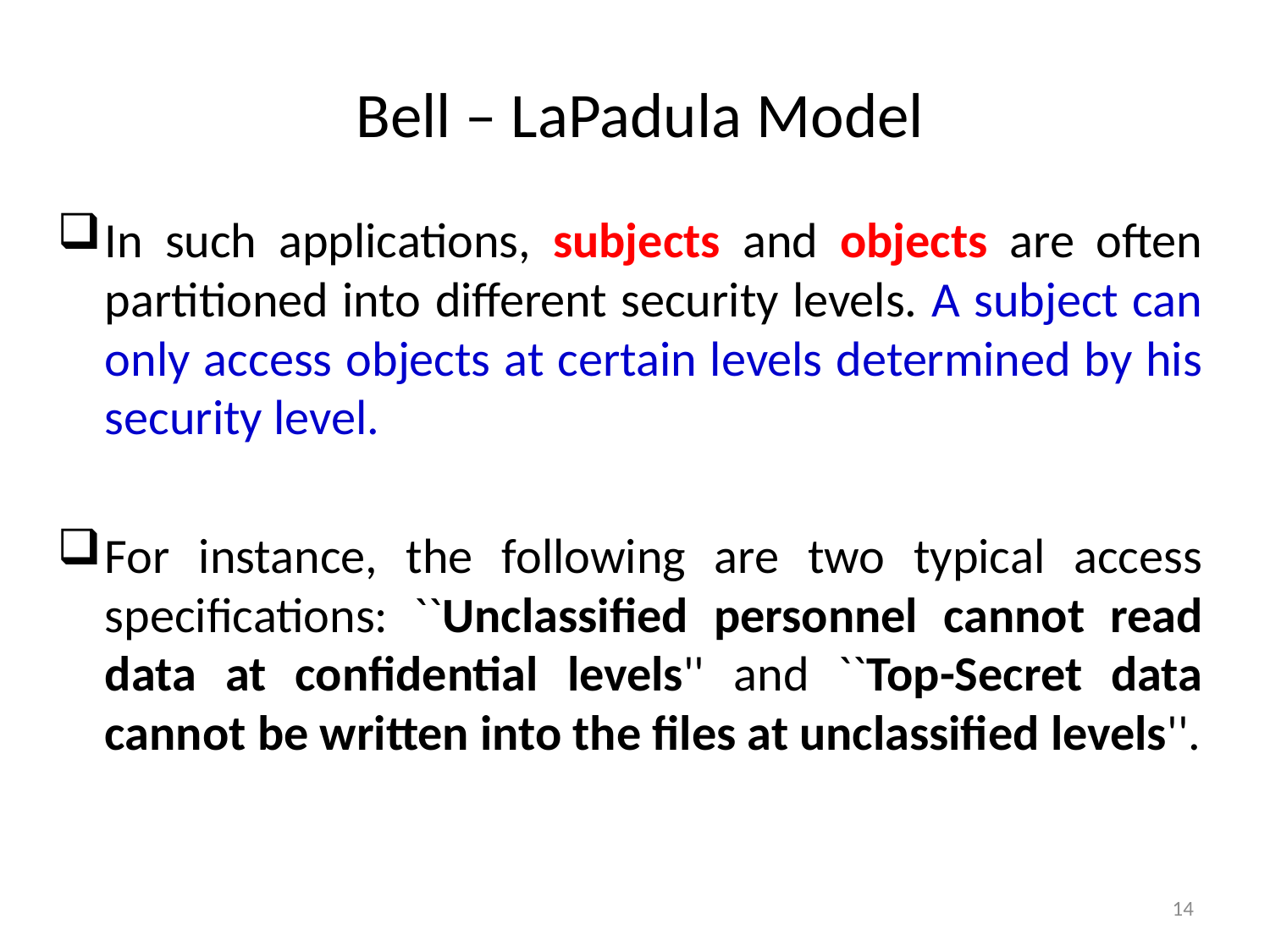

# Bell – LaPadula Model

In such applications, subjects and objects are often partitioned into different security levels. A subject can only access objects at certain levels determined by his security level.

For instance, the following are two typical access specifications: ``Unclassified personnel cannot read data at confidential levels'' and ``Top-Secret data cannot be written into the files at unclassified levels''.
14